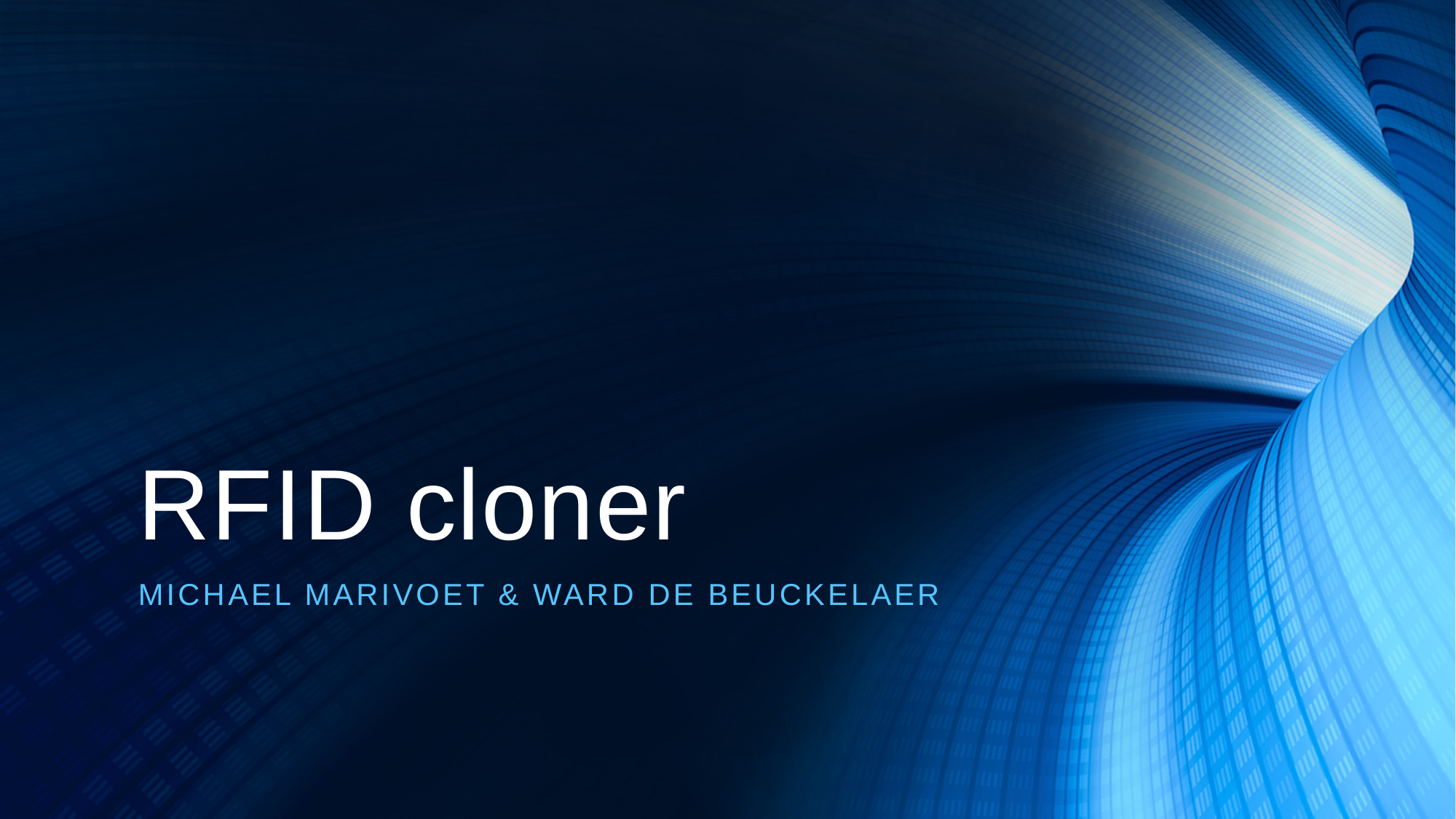

# RFID cloner
Michael marivoet & ward de beuckelaer